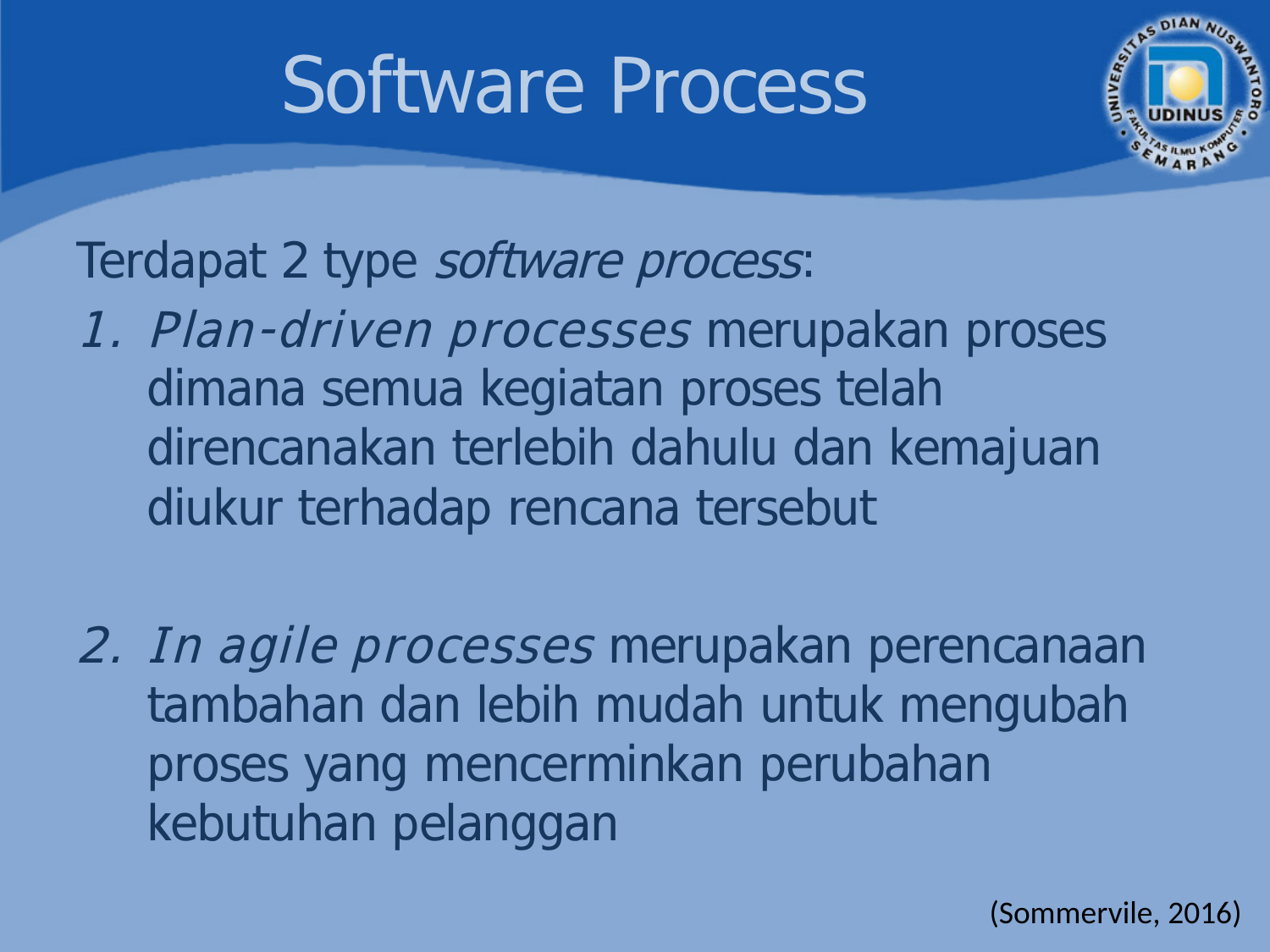

# Software Process
Terdapat 2 type software process:
Plan-driven processes merupakan proses dimana semua kegiatan proses telah direncanakan terlebih dahulu dan kemajuan diukur terhadap rencana tersebut

In agile processes merupakan perencanaan tambahan dan lebih mudah untuk mengubah proses yang mencerminkan perubahan kebutuhan pelanggan

(Sommervile, 2016)